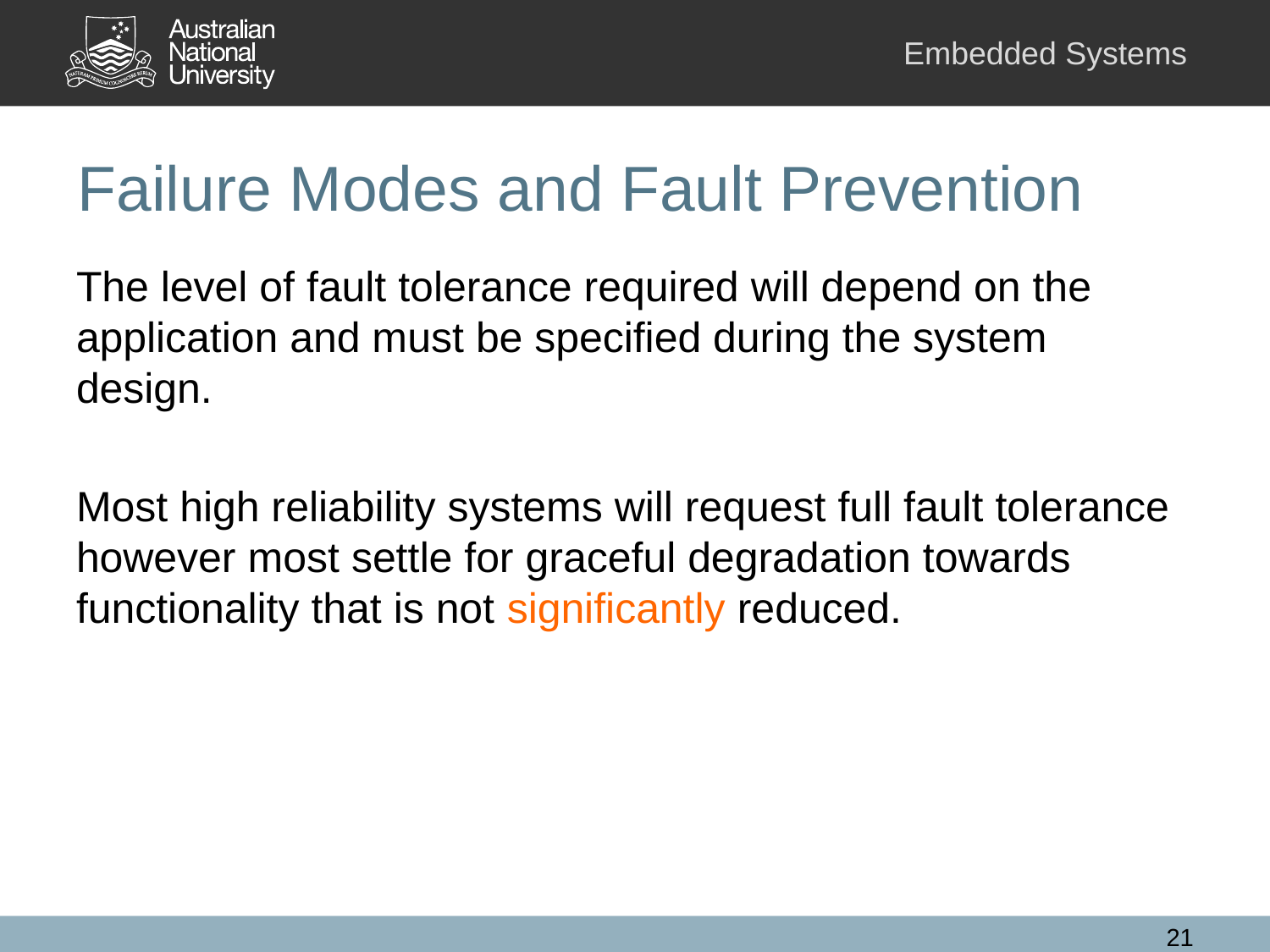

# Failure Modes and Fault Prevention
The level of fault tolerance required will depend on the application and must be specified during the system design.

Most high reliability systems will request full fault tolerance however most settle for graceful degradation towards functionality that is not significantly reduced.

21